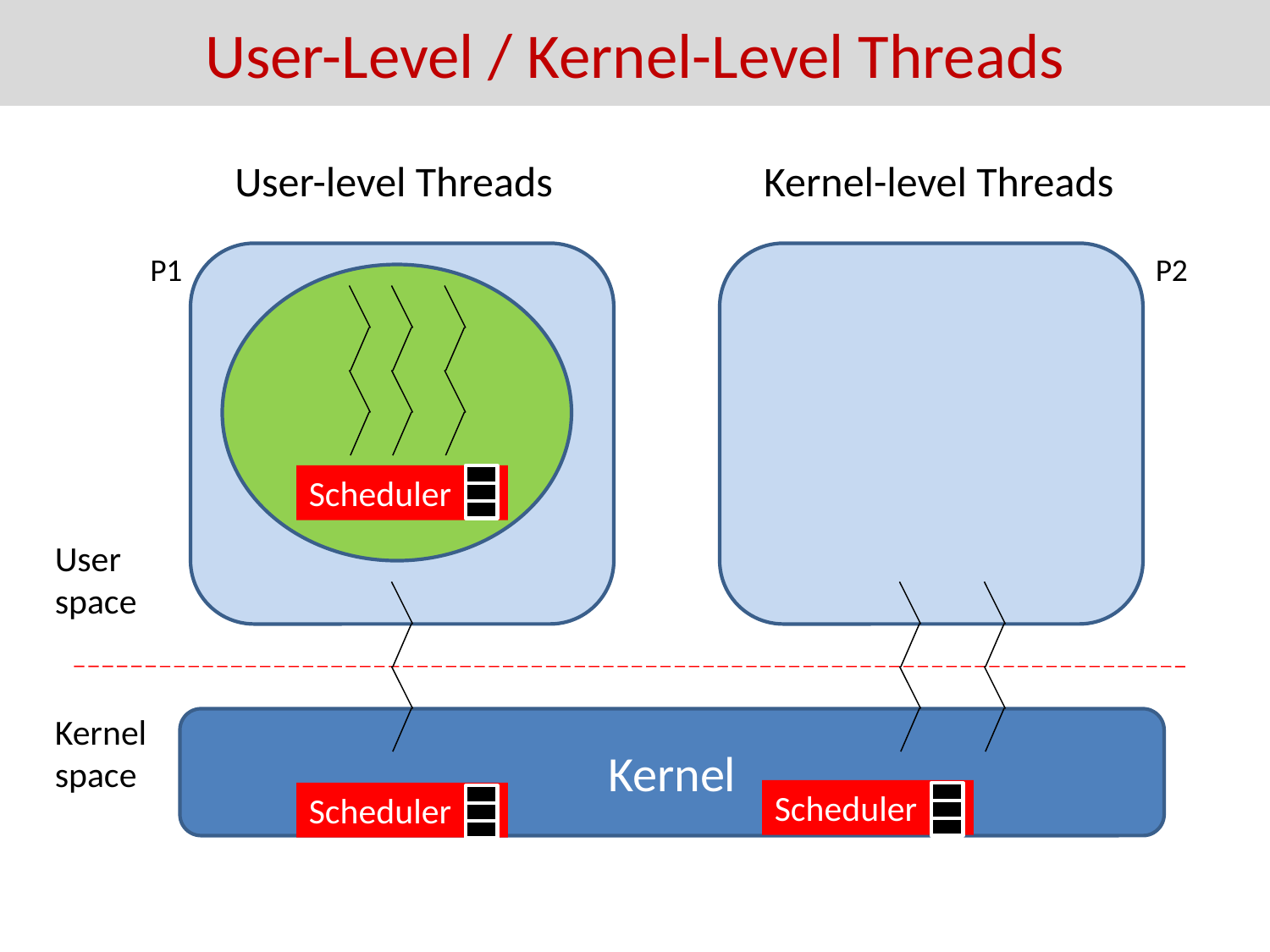

User-Level / Kernel-Level Threads
User-level Threads
Kernel-level Threads
P1

P2

Scheduler

User space
Kernel space
Kernel
Scheduler
Scheduler